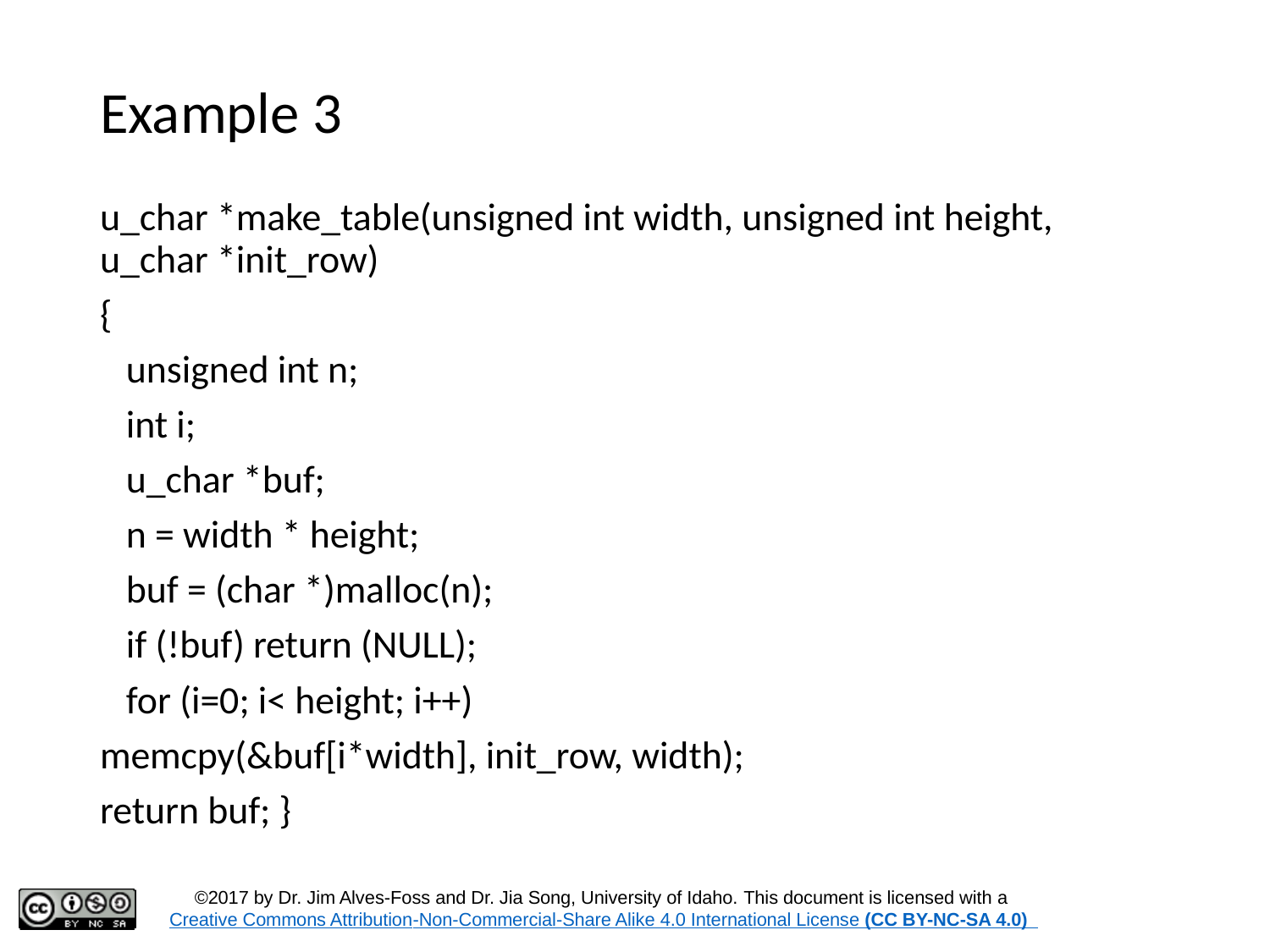

# Example 3
u_char *make_table(unsigned int width, unsigned int height, u_char *init_row)
{
   unsigned int n;
   int i;
   u_char *buf;
   n = width * height;
   buf = (char *)malloc(n);
   if (!buf) return (NULL);
   for (i=0; i< height; i++)
memcpy(&buf[i*width], init_row, width);
return buf; }